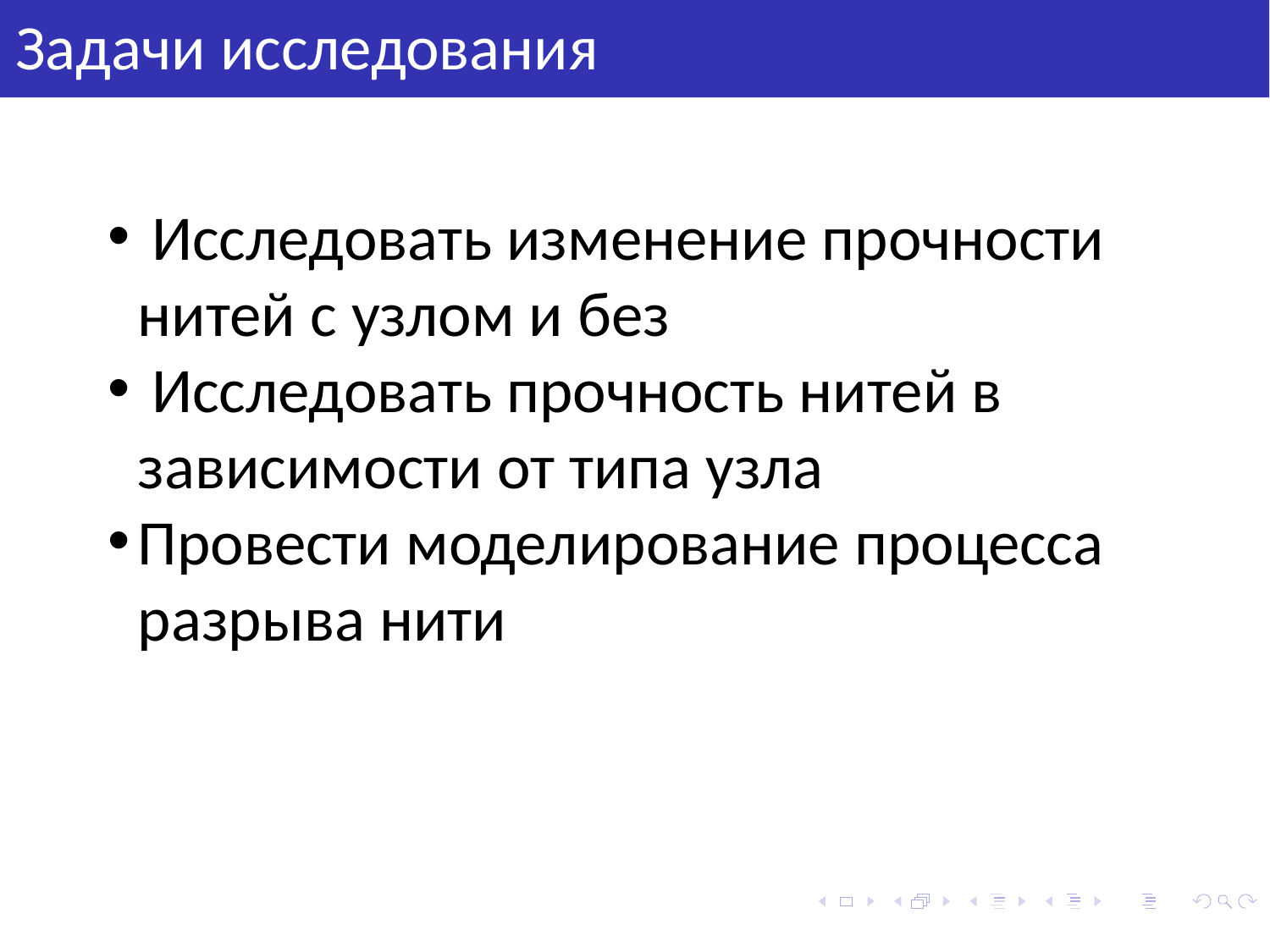

Задачи исследования
 Исследовать изменение прочности нитей с узлом и без
 Исследовать прочность нитей в зависимости от типа узла
Провести моделирование процесса разрыва нити